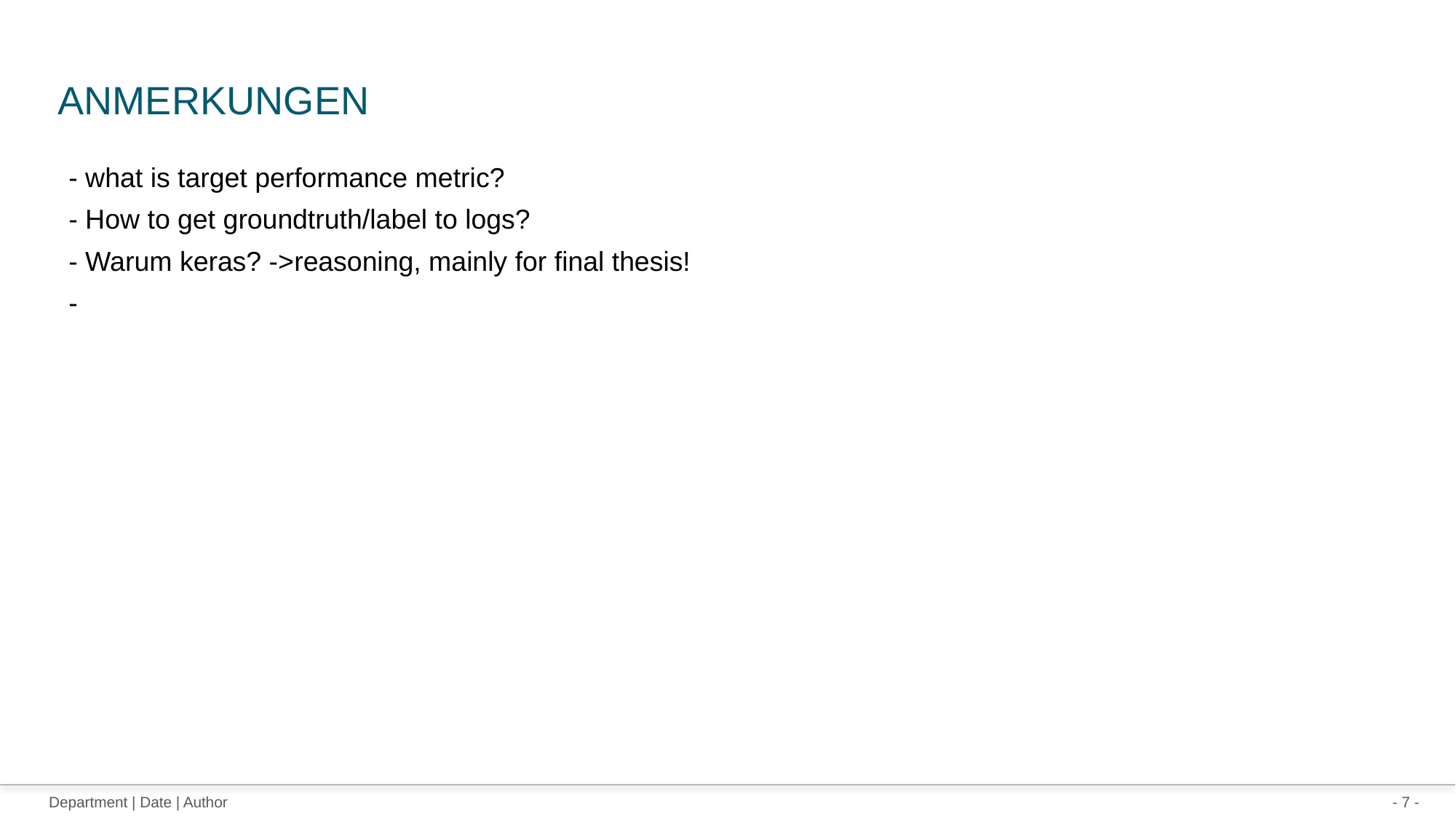

# Anmerkungen
- what is target performance metric?
- How to get groundtruth/label to logs?
- Warum keras? ->reasoning, mainly for final thesis!
-